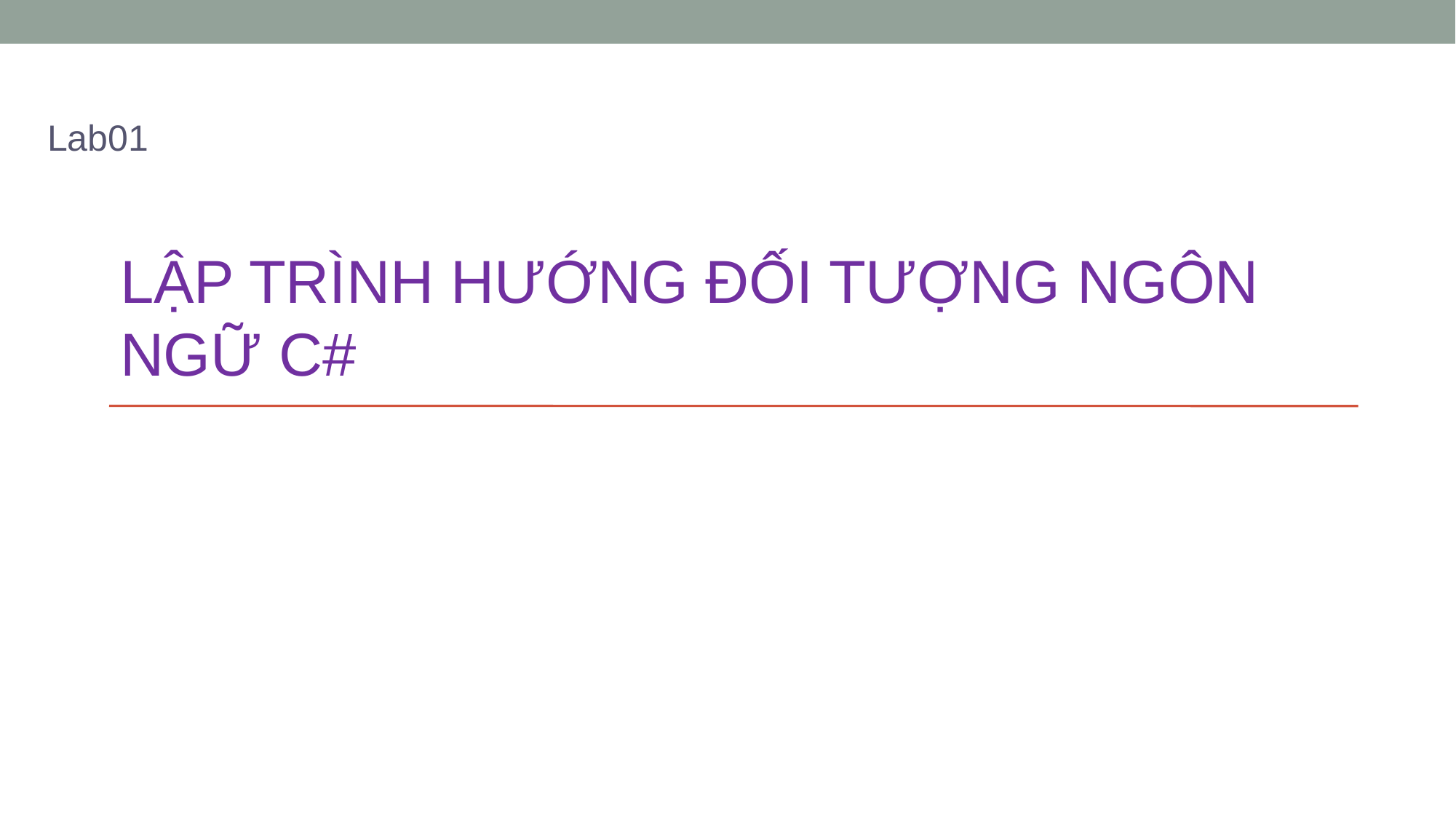

Lab01
# LẬP TRÌNH HƯỚNG ĐỐI TƯỢNG NGÔN NGỮ C#